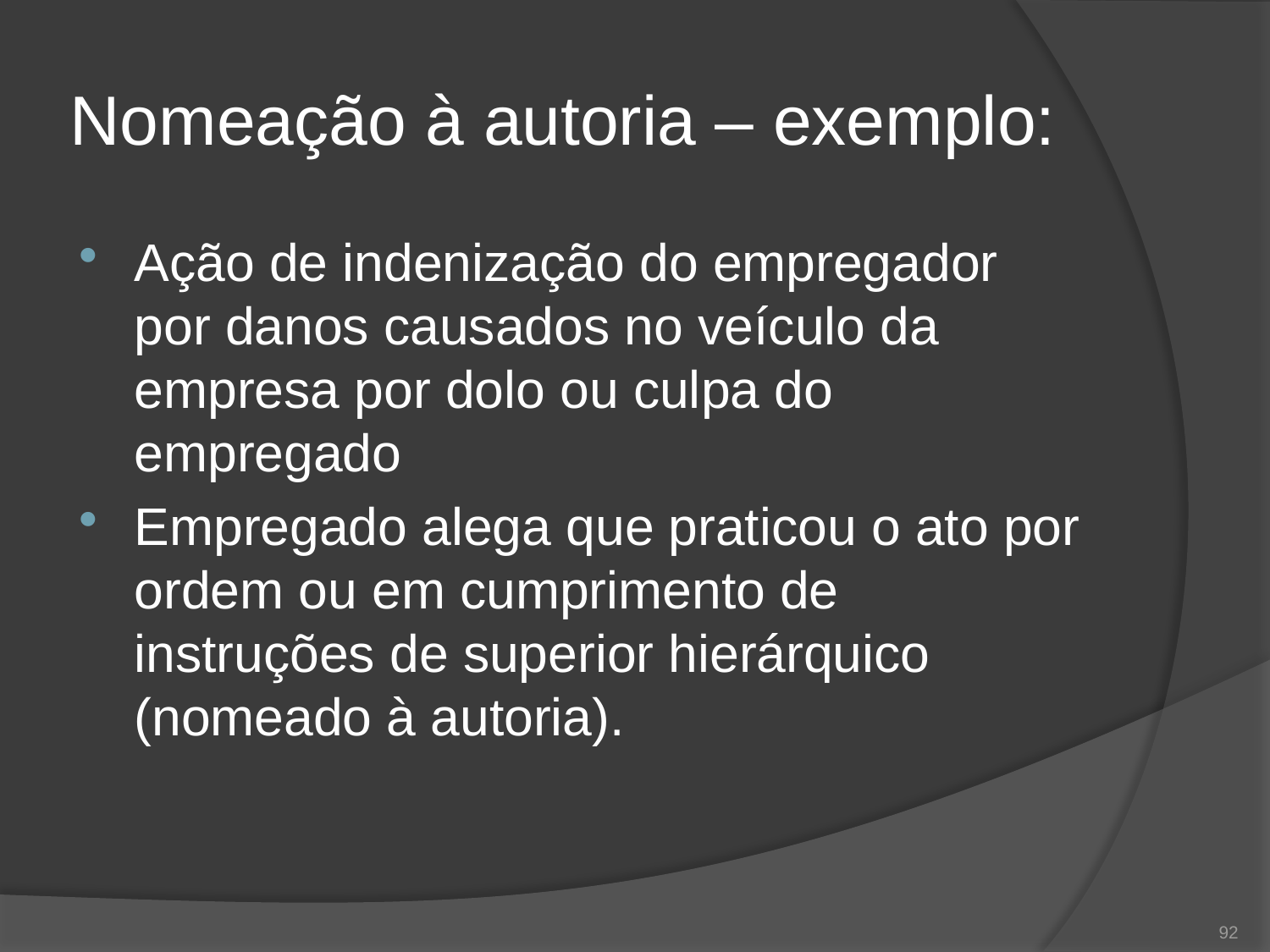

# Nomeação à autoria – exemplo:
Ação de indenização do empregador por danos causados no veículo da empresa por dolo ou culpa do empregado
Empregado alega que praticou o ato por ordem ou em cumprimento de instruções de superior hierárquico (nomeado à autoria).
92